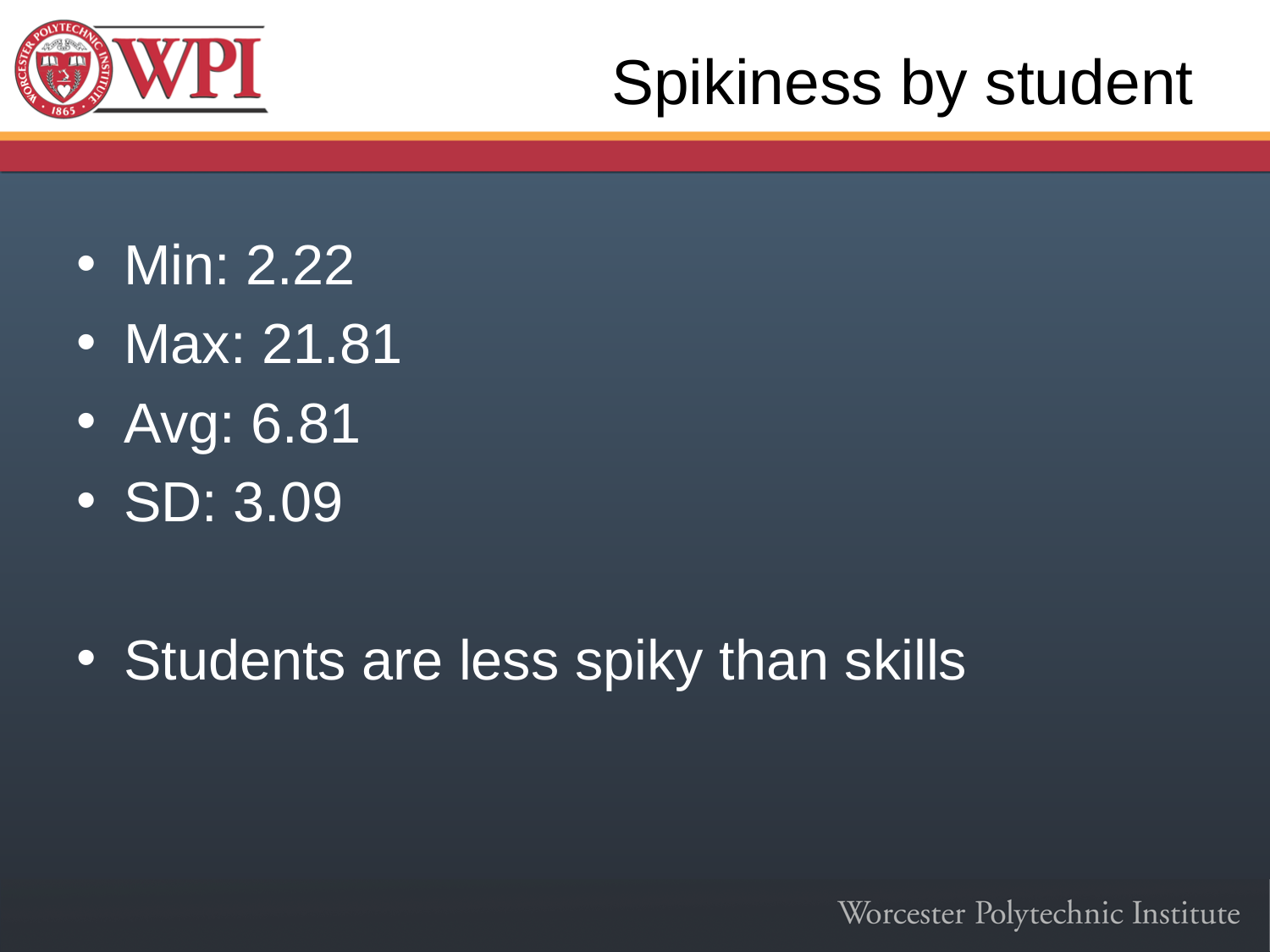

# Spikiness by student
Min: 2.22
Max: 21.81
Avg: 6.81
SD: 3.09

Students are less spiky than skills